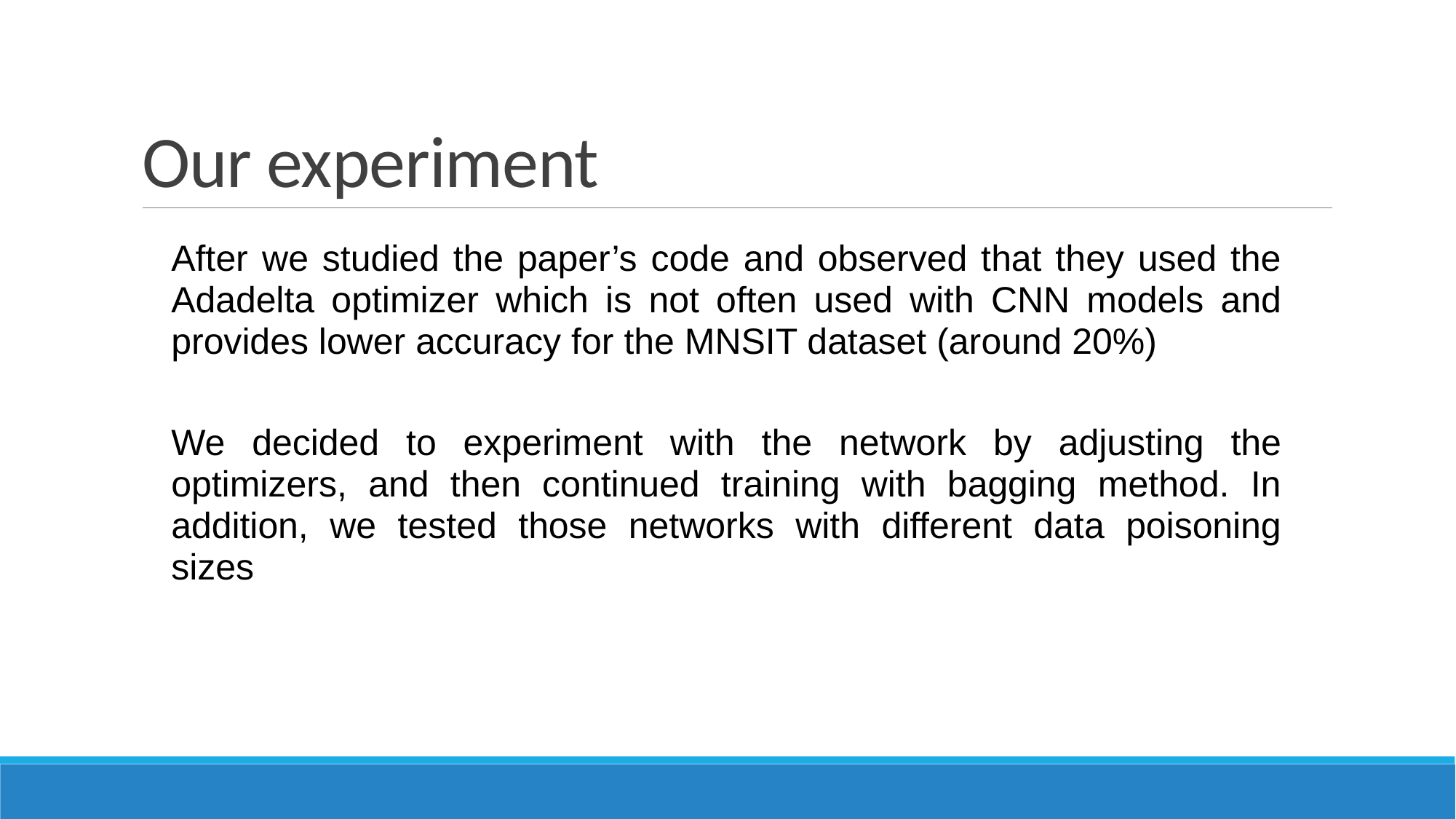

# Our experiment
After we studied the paper’s code and observed that they used the Adadelta optimizer which is not often used with CNN models and provides lower accuracy for the MNSIT dataset (around 20%)

We decided to experiment with the network by adjusting the optimizers, and then continued training with bagging method. In addition, we tested those networks with different data poisoning sizes